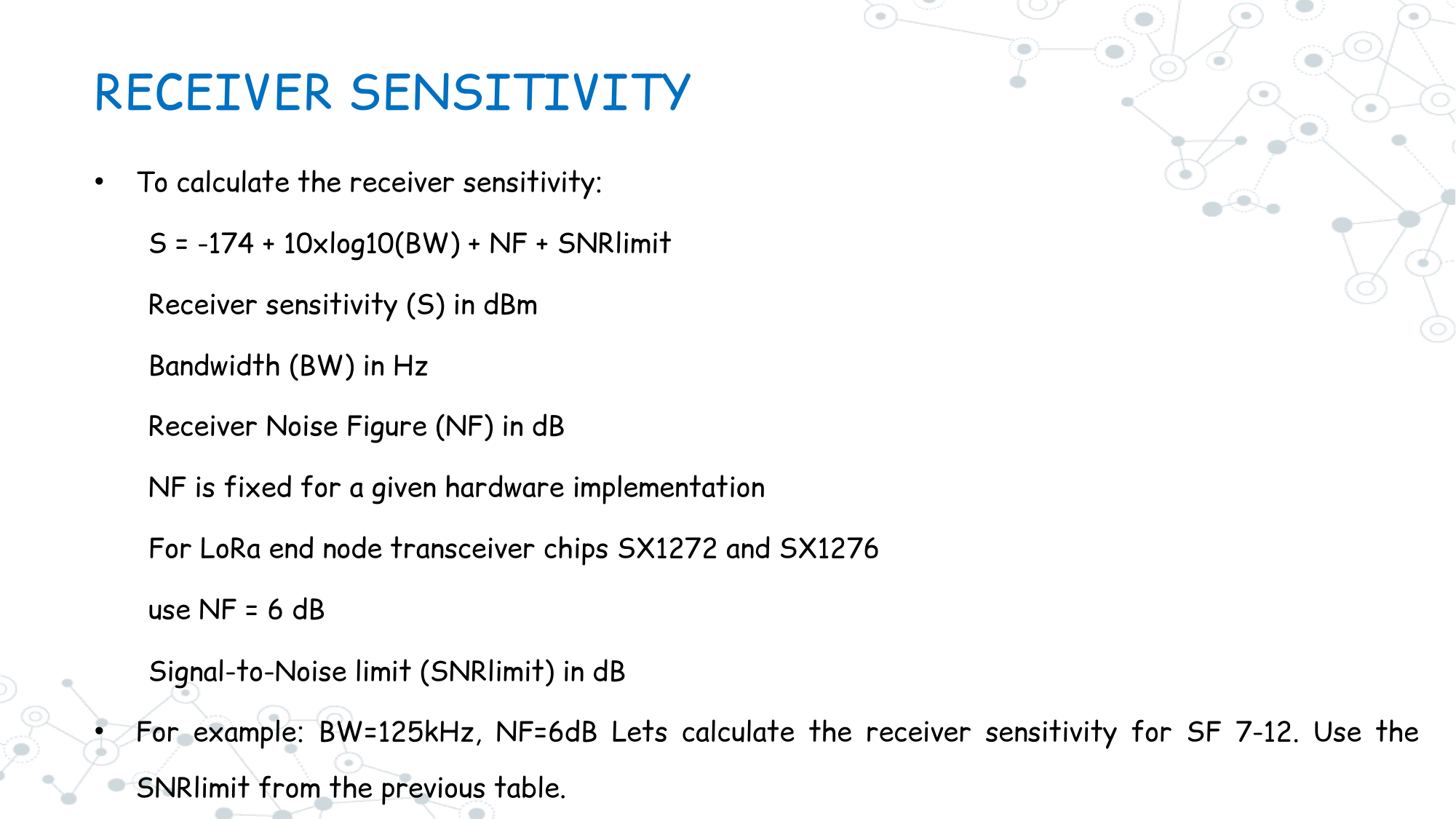

# RECEIVER SENSITIVITY
To calculate the receiver sensitivity:
S = -174 + 10xlog10(BW) + NF + SNRlimit
Receiver sensitivity (S) in dBm
Bandwidth (BW) in Hz
Receiver Noise Figure (NF) in dB
NF is fixed for a given hardware implementation
For LoRa end node transceiver chips SX1272 and SX1276
use NF = 6 dB
Signal-to-Noise limit (SNRlimit) in dB
For example: BW=125kHz, NF=6dB Lets calculate the receiver sensitivity for SF 7-12. Use the SNRlimit from the previous table.